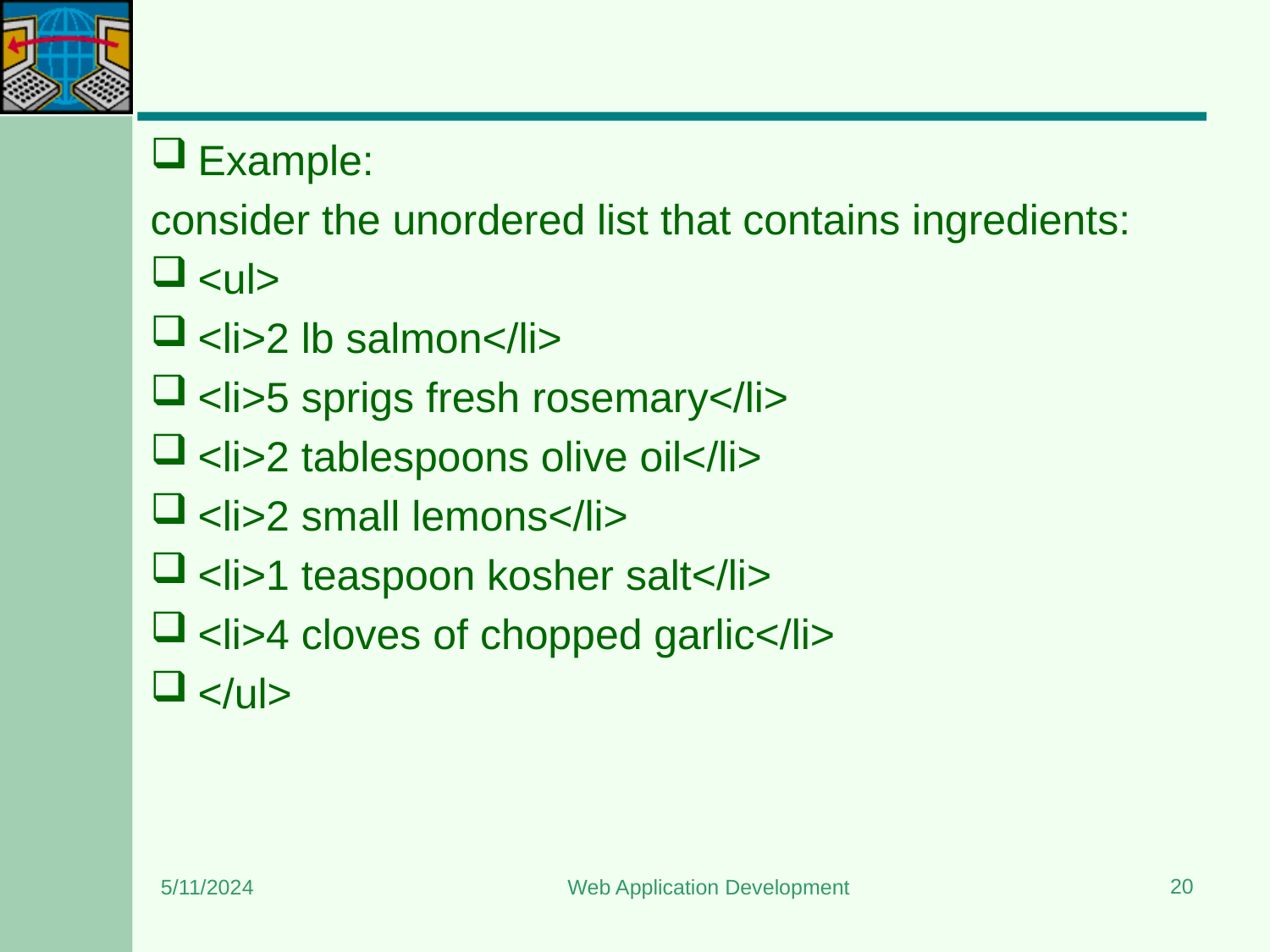

#
Example:
consider the unordered list that contains ingredients:
<ul>
<li>2 lb salmon</li>
<li>5 sprigs fresh rosemary</li>
<li>2 tablespoons olive oil</li>
<li>2 small lemons</li>
<li>1 teaspoon kosher salt</li>
<li>4 cloves of chopped garlic</li>
</ul>
20
5/11/2024
Web Application Development